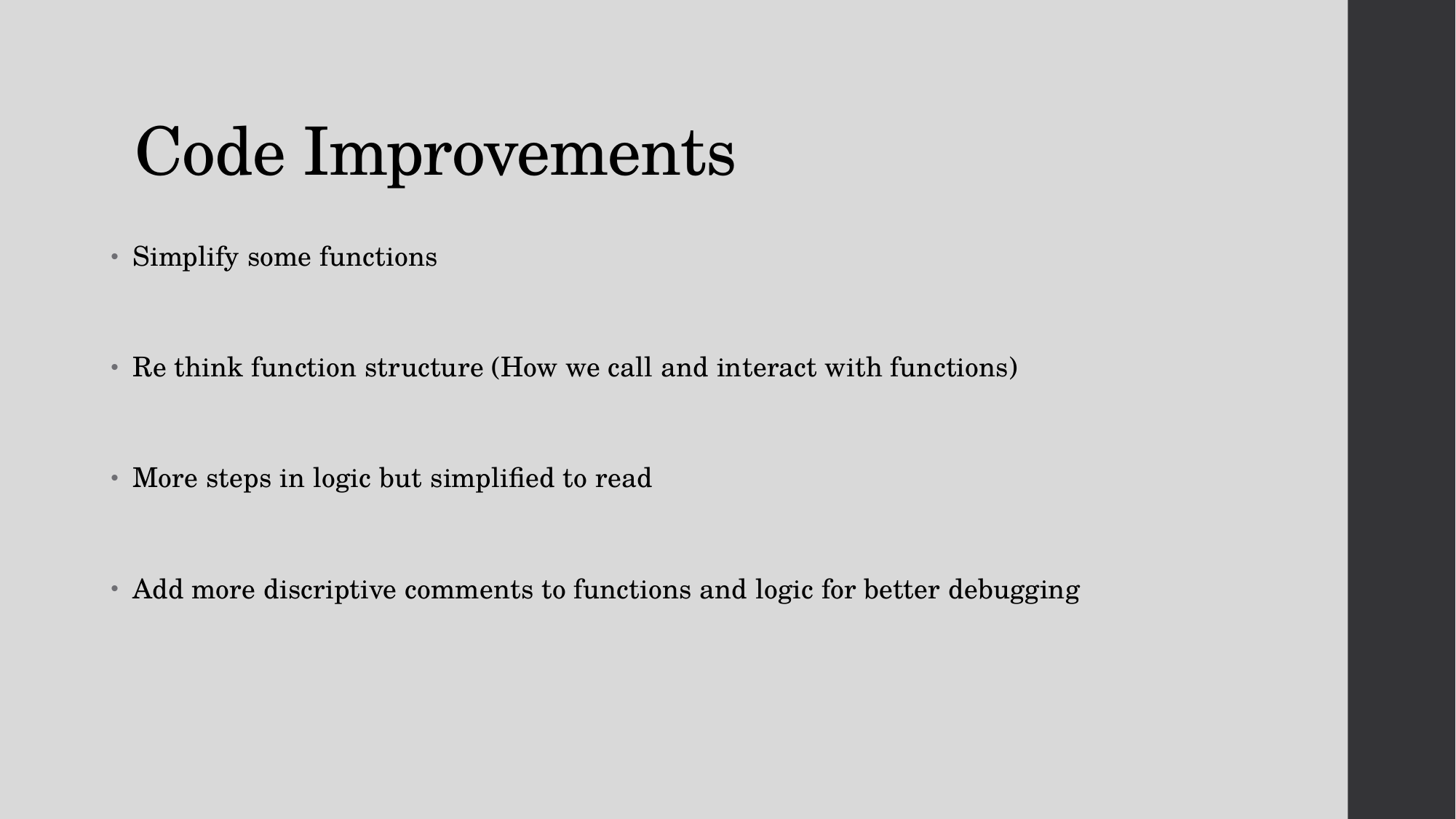

# Code Improvements
Simplify some functions

Re think function structure (How we call and interact with functions)

More steps in logic but simplified to read

Add more discriptive comments to functions and logic for better debugging